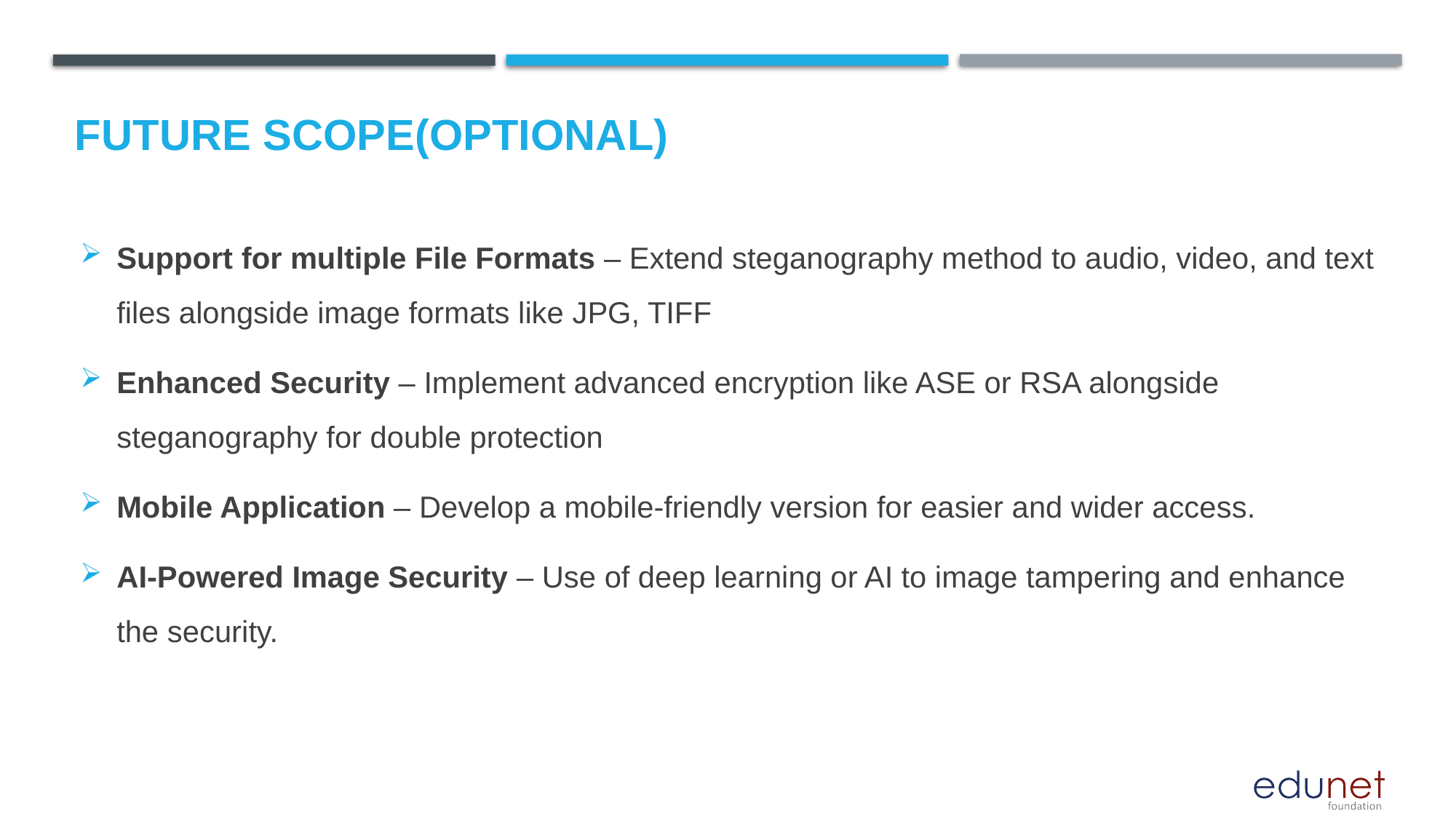

Future scope(optional)
Support for multiple File Formats – Extend steganography method to audio, video, and text files alongside image formats like JPG, TIFF
Enhanced Security – Implement advanced encryption like ASE or RSA alongside steganography for double protection
Mobile Application – Develop a mobile-friendly version for easier and wider access.
AI-Powered Image Security – Use of deep learning or AI to image tampering and enhance the security.